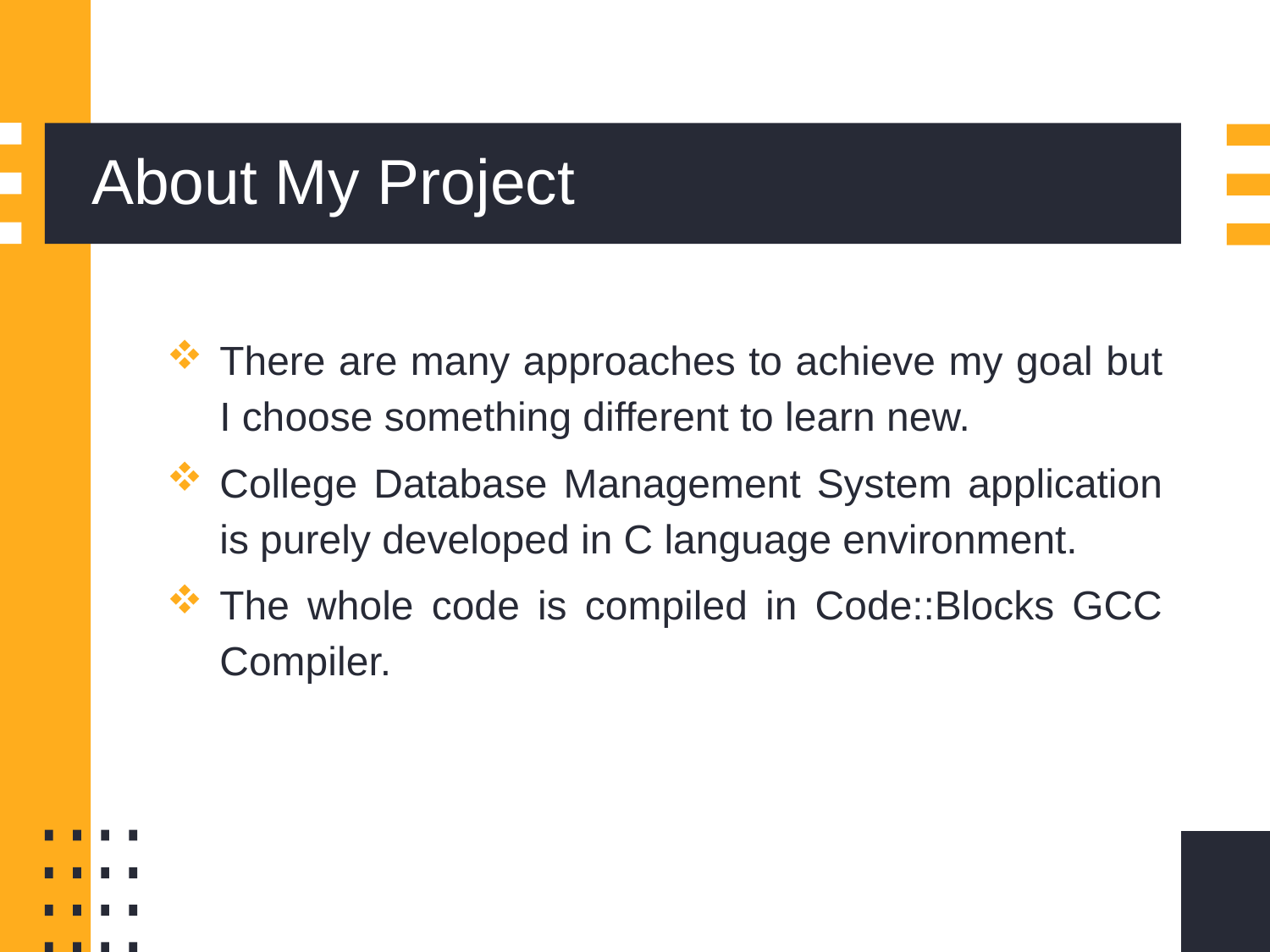

# About My Project
There are many approaches to achieve my goal but I choose something different to learn new.
College Database Management System application is purely developed in C language environment.
The whole code is compiled in Code::Blocks GCC Compiler.